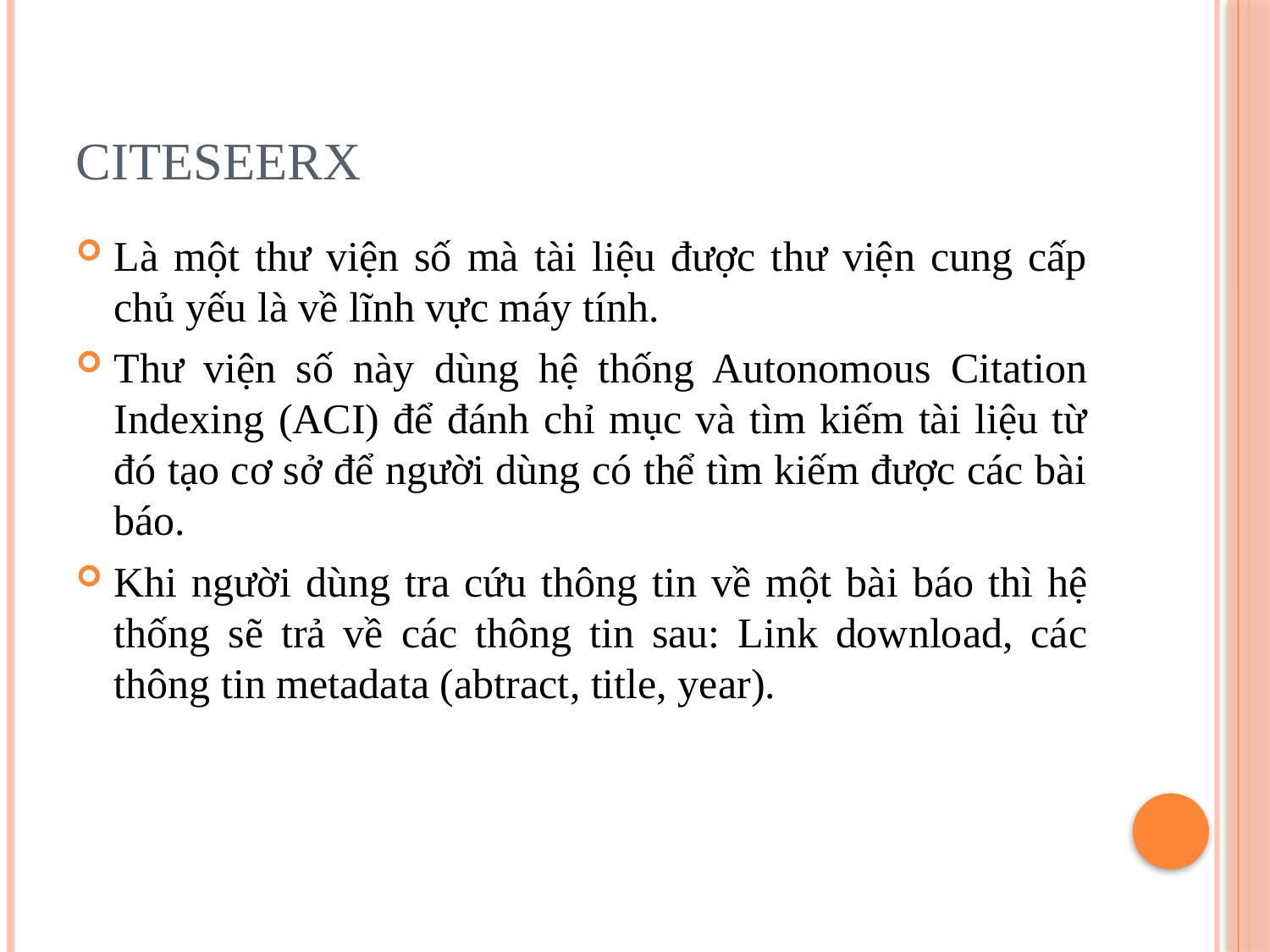

# Citeseerx
Là một thư viện số mà tài liệu được thư viện cung cấp chủ yếu là về lĩnh vực máy tính.
Thư viện số này dùng hệ thống Autonomous Citation Indexing (ACI) để đánh chỉ mục và tìm kiếm tài liệu từ đó tạo cơ sở để người dùng có thể tìm kiếm được các bài báo.
Khi người dùng tra cứu thông tin về một bài báo thì hệ thống sẽ trả về các thông tin sau: Link download, các thông tin metadata (abtract, title, year).

11